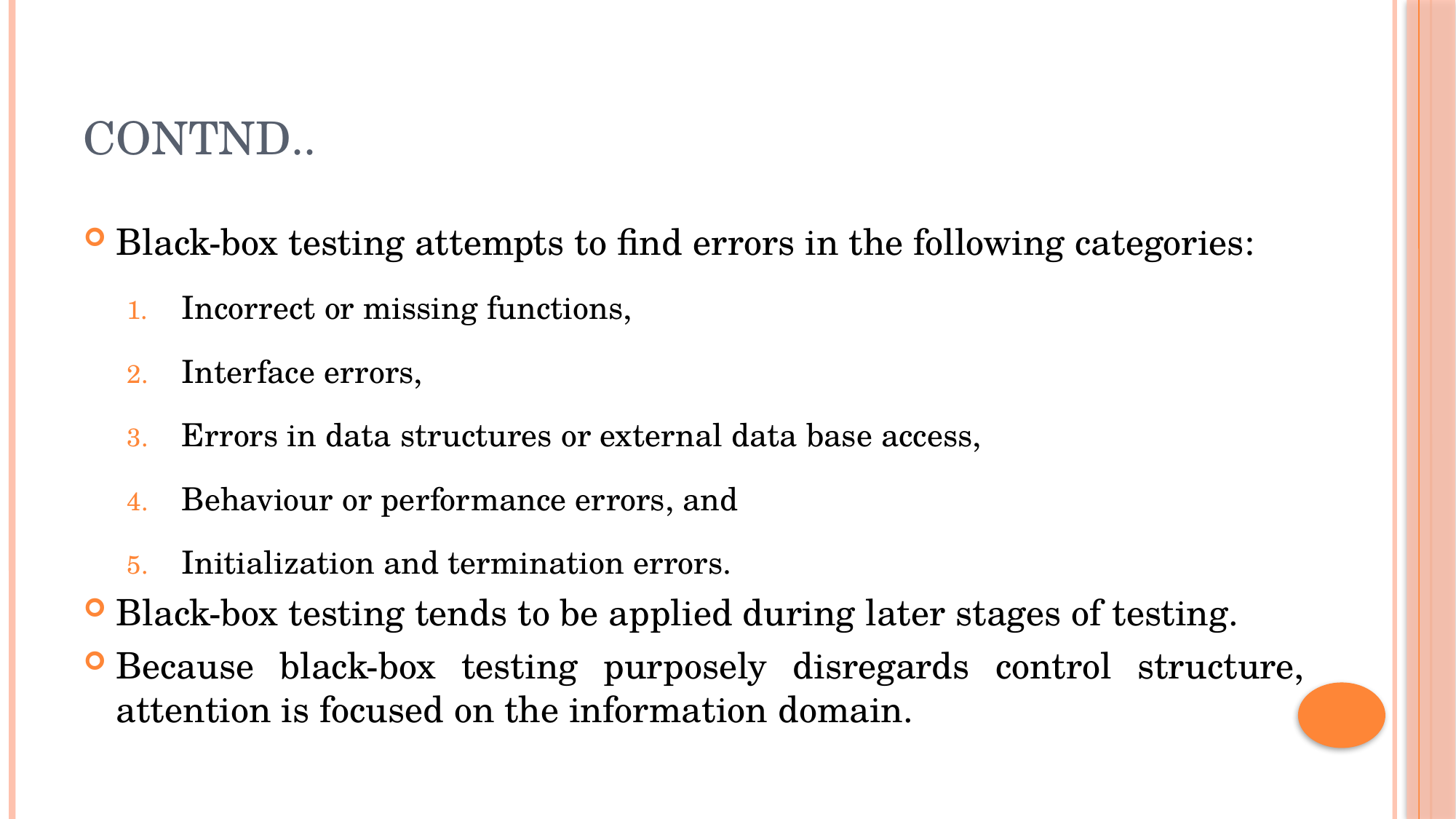

# Contnd..
Black-box testing attempts to find errors in the following categories:
Incorrect or missing functions,
Interface errors,
Errors in data structures or external data base access,
Behaviour or performance errors, and
Initialization and termination errors.
Black-box testing tends to be applied during later stages of testing.
Because black-box testing purposely disregards control structure, attention is focused on the information domain.